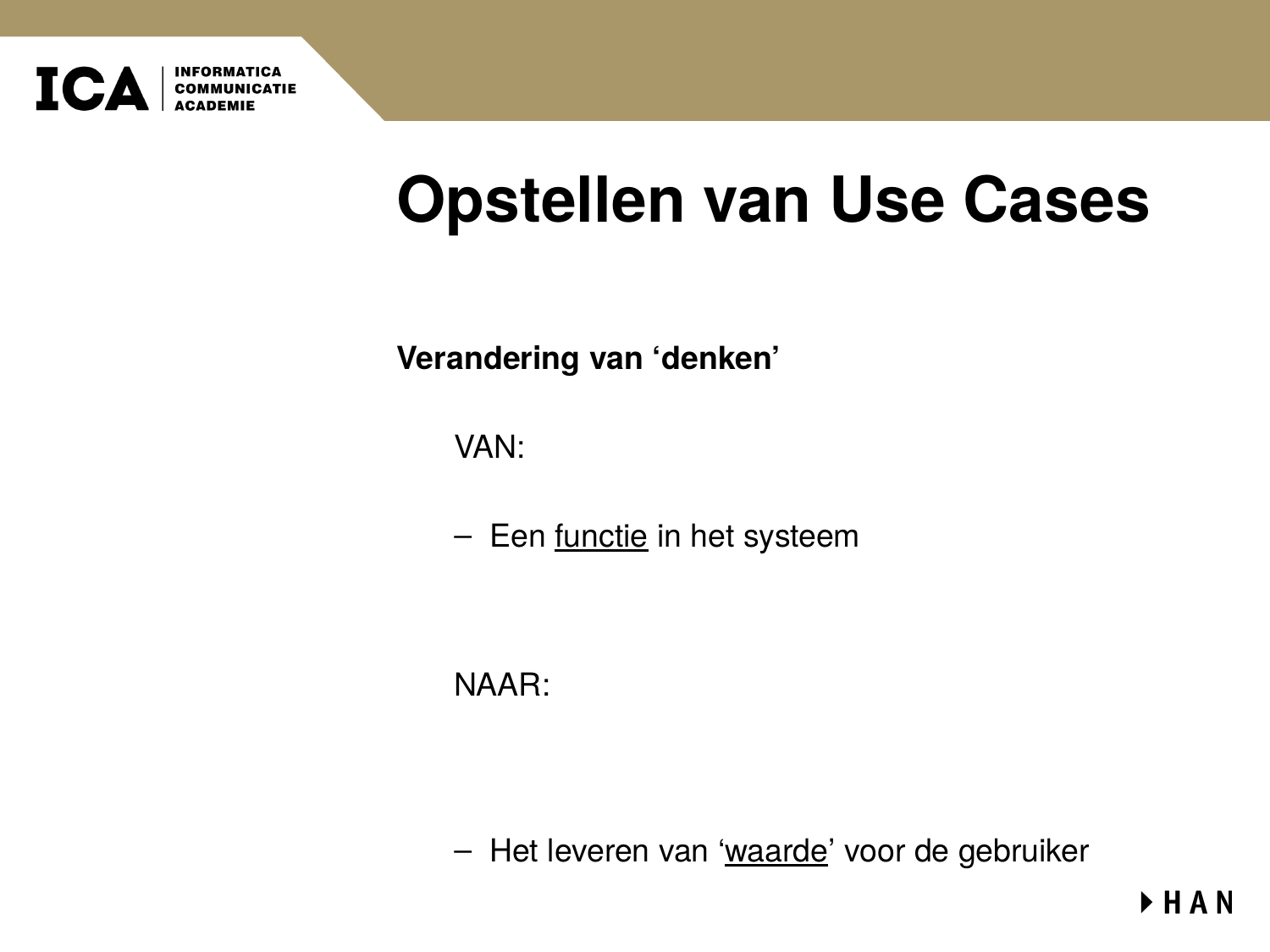

# Opstellen van Use Cases

Verandering van ‘denken’

VAN:

Een functie in het systeem

NAAR:

Het leveren van ‘waarde’ voor de gebruiker